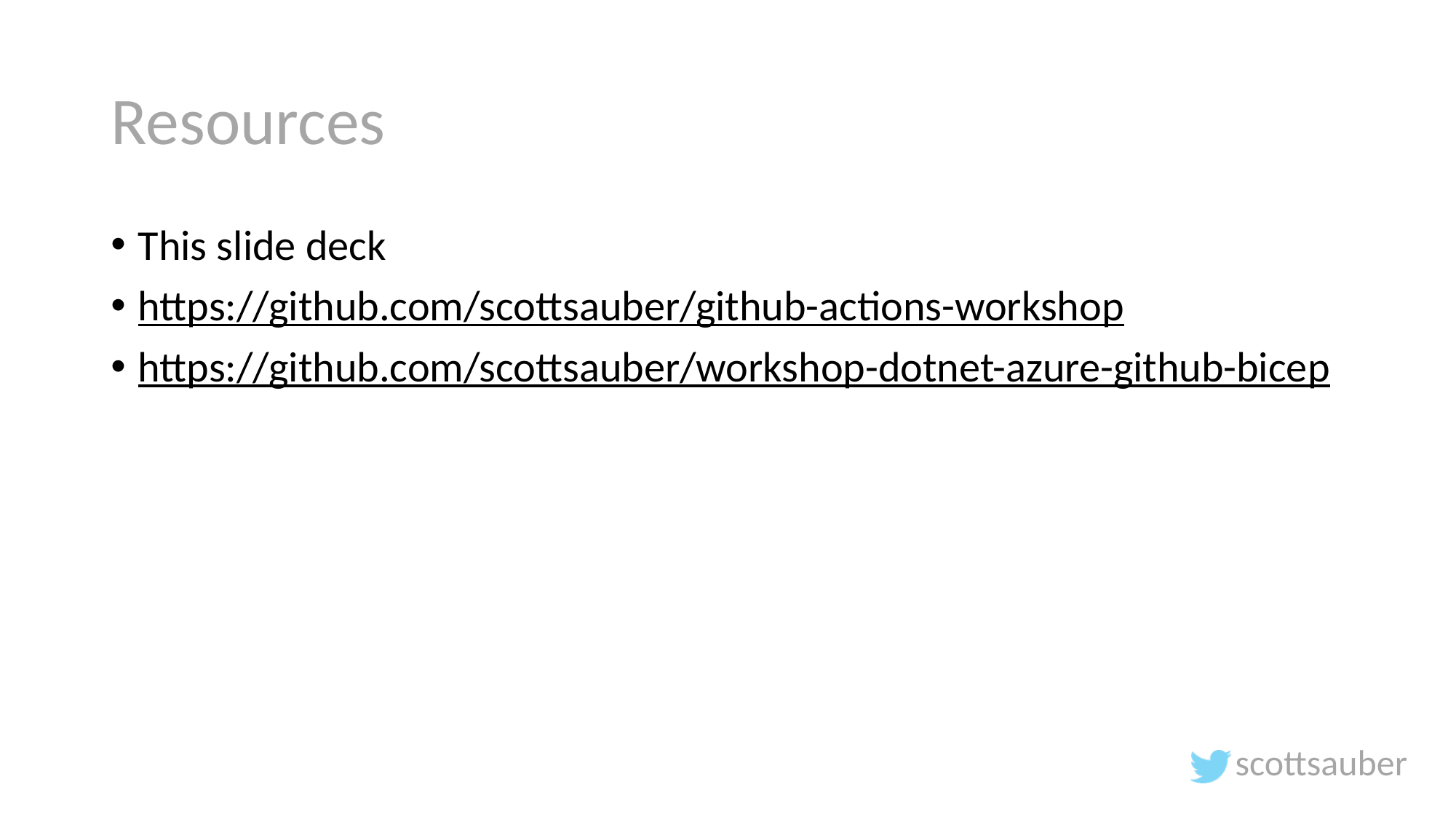

# Resources
This slide deck
https://github.com/scottsauber/github-actions-workshop
https://github.com/scottsauber/workshop-dotnet-azure-github-bicep
scottsauber